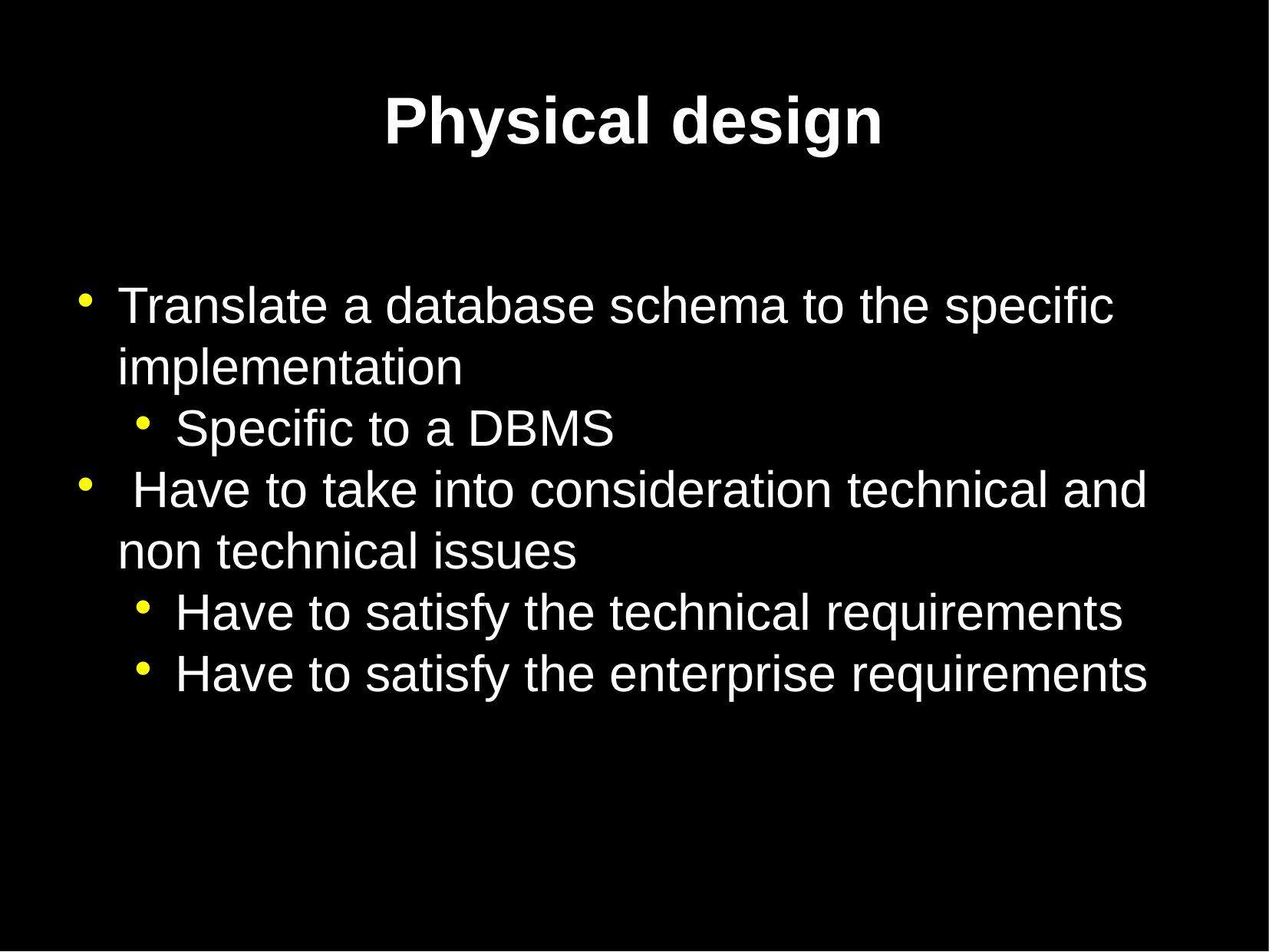

Physical design
Translate a database schema to the specific implementation
Specific to a DBMS
 Have to take into consideration technical and non technical issues
Have to satisfy the technical requirements
Have to satisfy the enterprise requirements